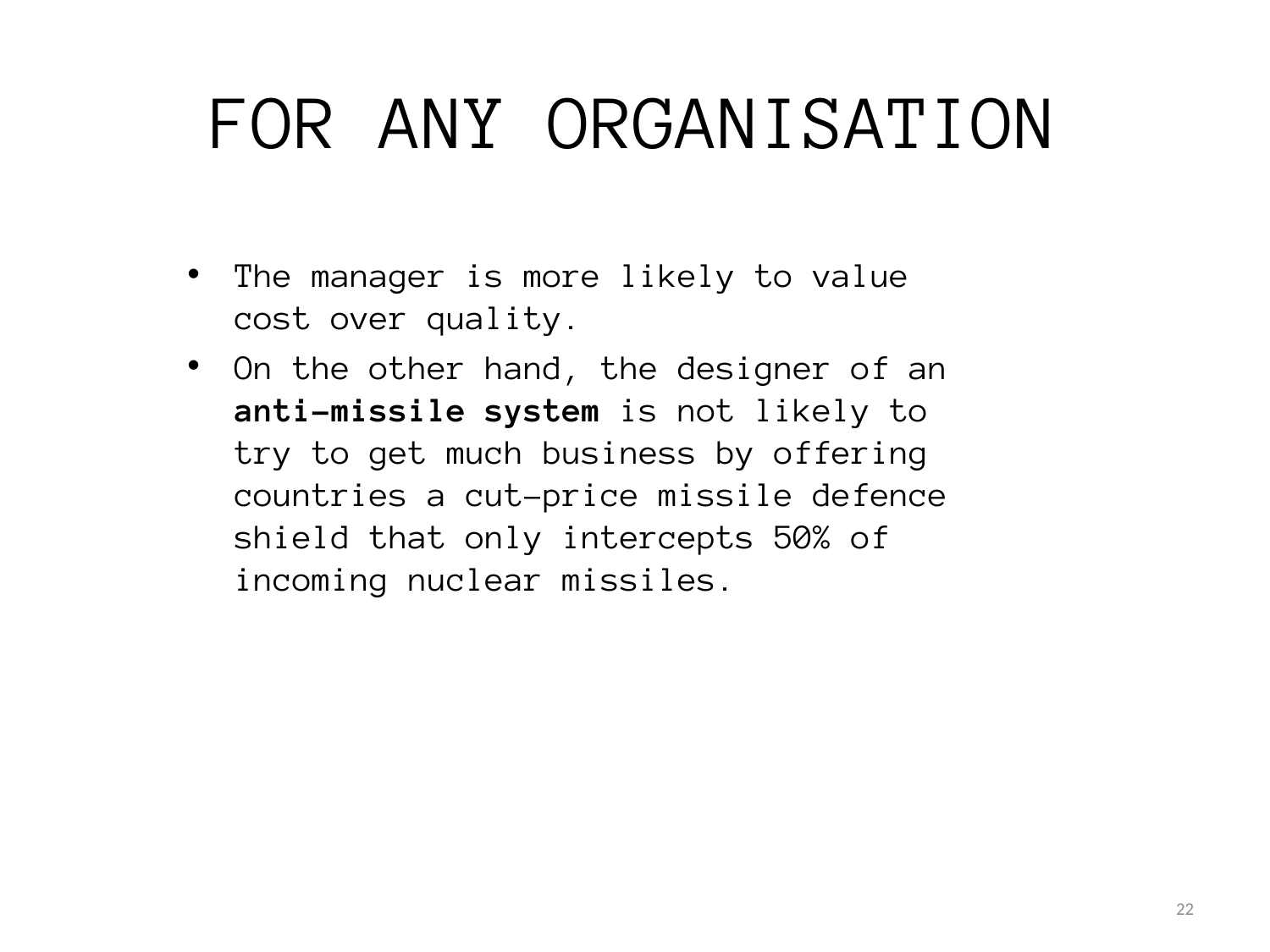

# FOR ANY ORGANISATION

The manager is more likely to value cost over quality.
On the other hand, the designer of an anti-missile system is not likely to try to get much business by offering countries a cut-price missile defence shield that only intercepts 50% of incoming nuclear missiles.

22